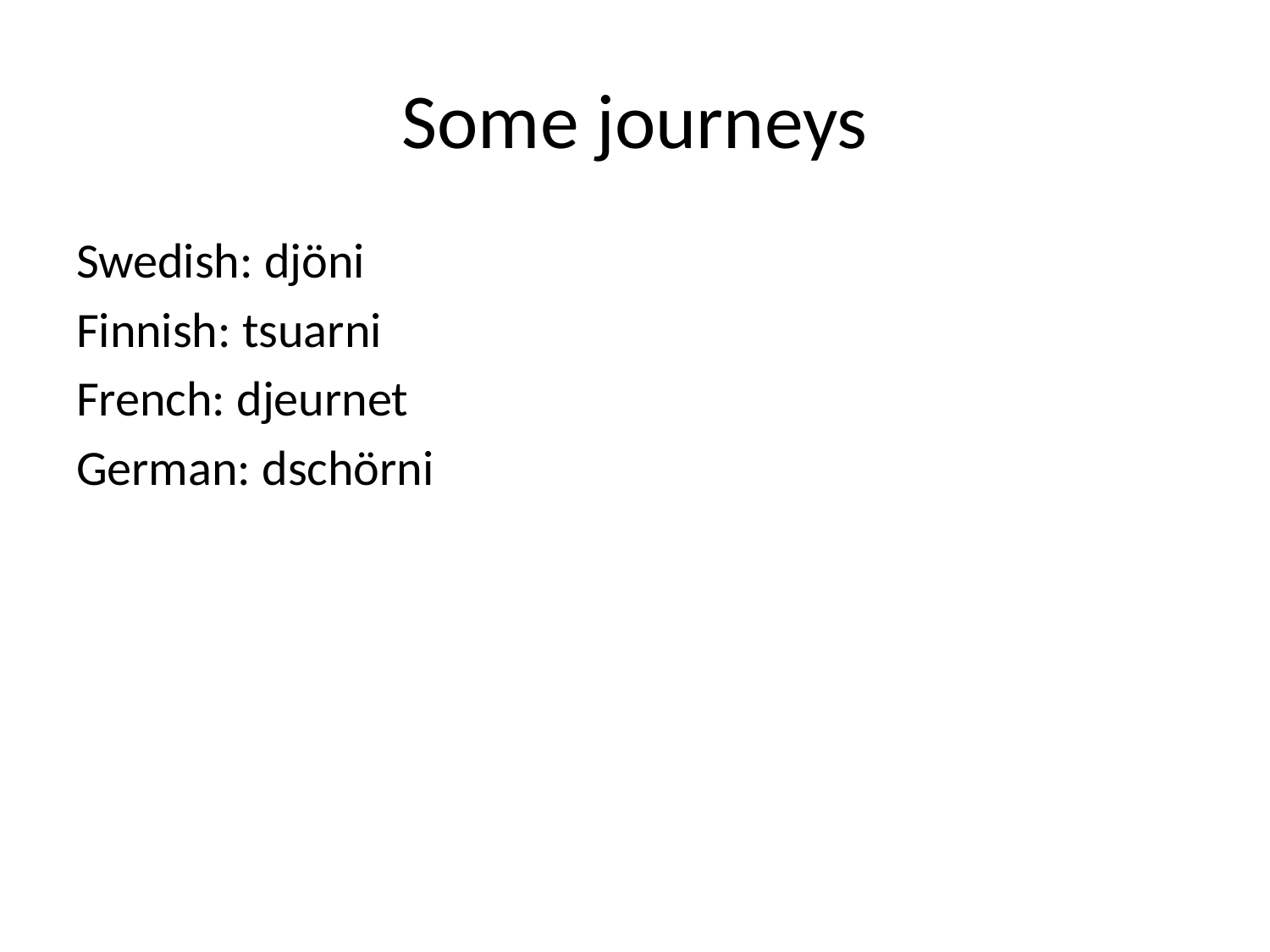

# Some journeys
Swedish: djöni
Finnish: tsuarni
French: djeurnet
German: dschörni